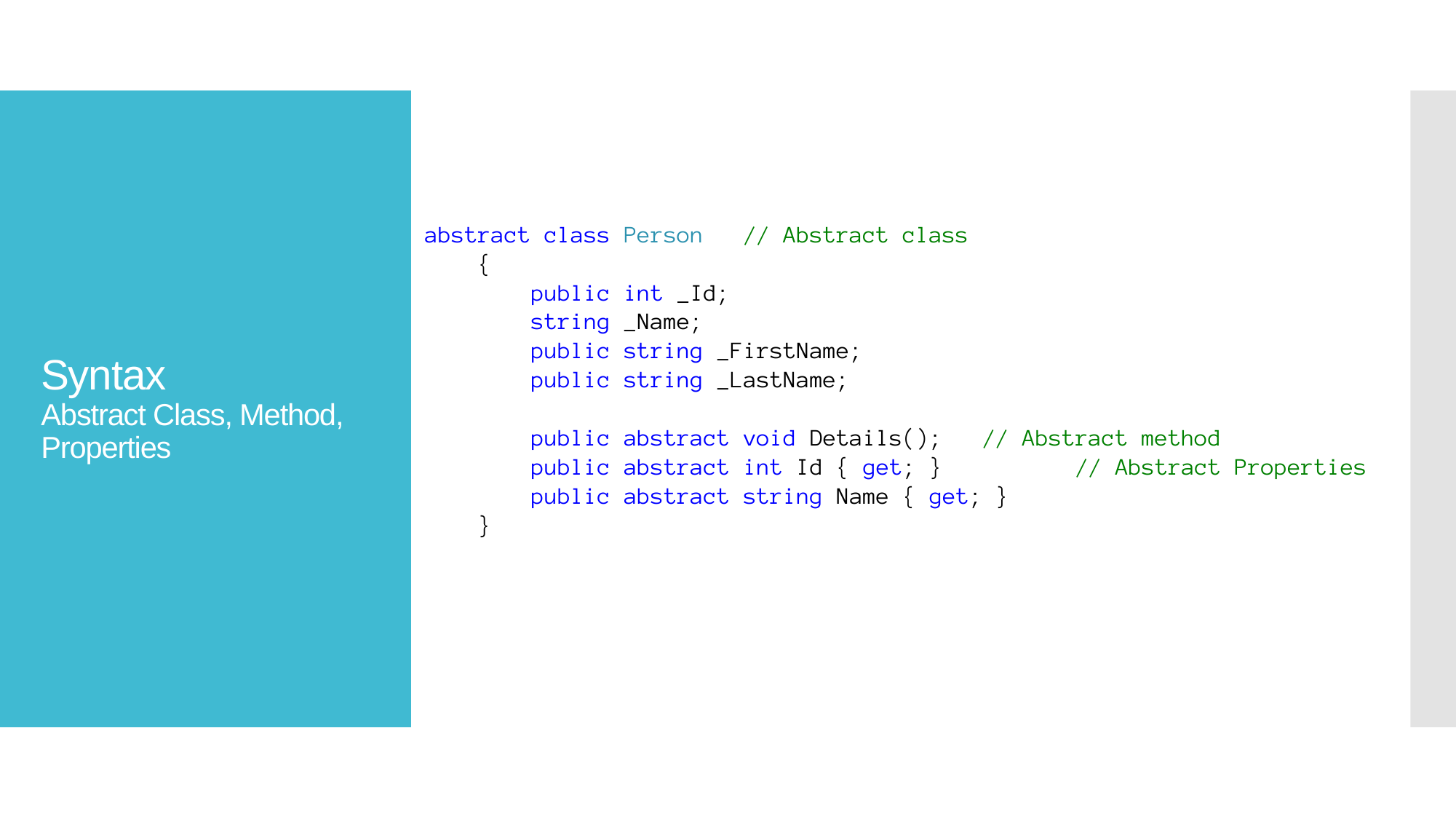

# Syntax Abstract Class, Method, Properties
abstract class Person   // Abstract class
    {
        public int _Id;
        string _Name;
        public string _FirstName;
        public string _LastName;

        public abstract void Details();   // Abstract method
        public abstract int Id { get; }          // Abstract Properties
        public abstract string Name { get; }
    }